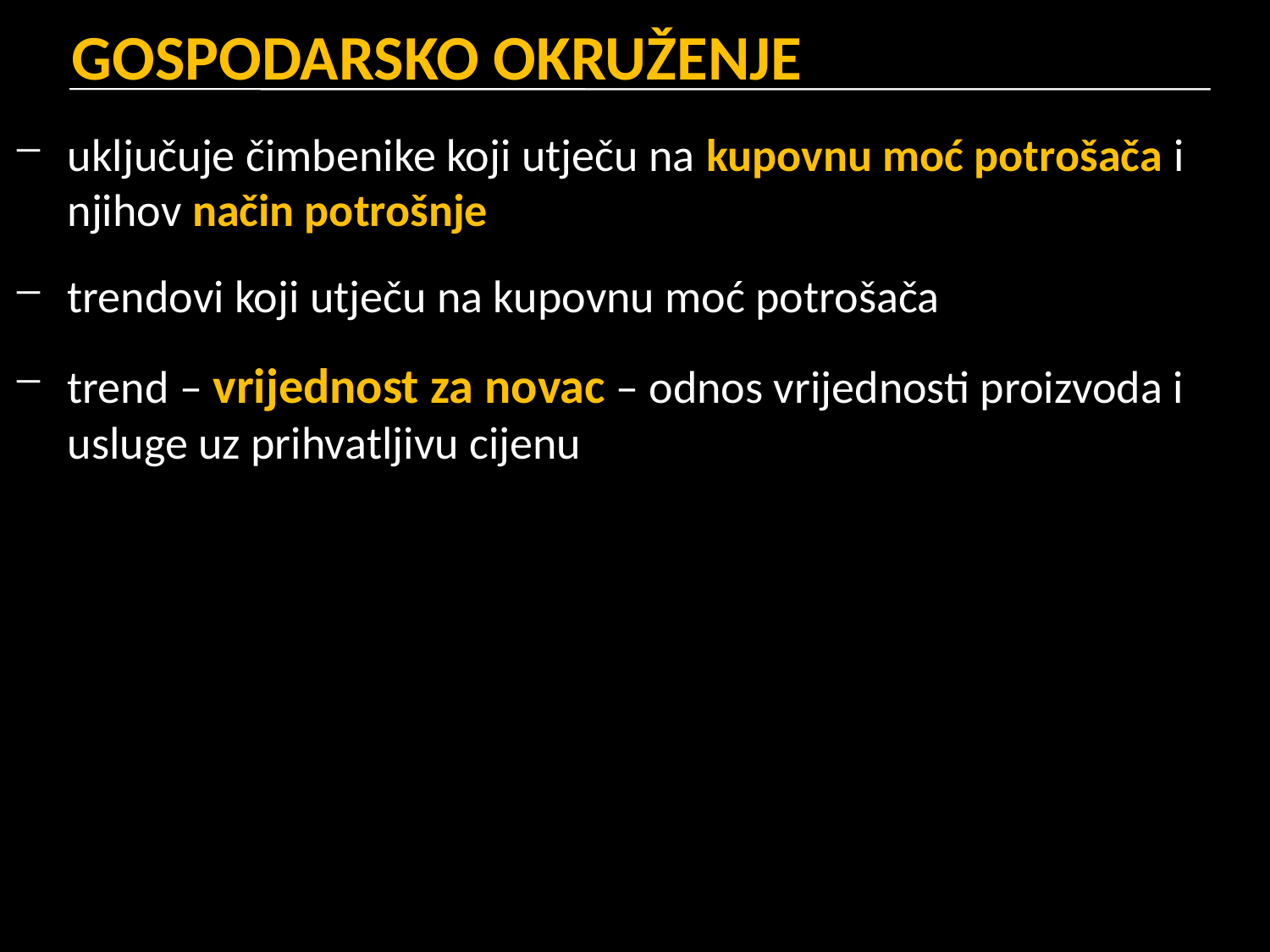

# GOSPODARSKO OKRUŽENJE
uključuje čimbenike koji utječu na kupovnu moć potrošača i njihov način potrošnje
trendovi koji utječu na kupovnu moć potrošača
trend – vrijednost za novac – odnos vrijednosti proizvoda i usluge uz prihvatljivu cijenu